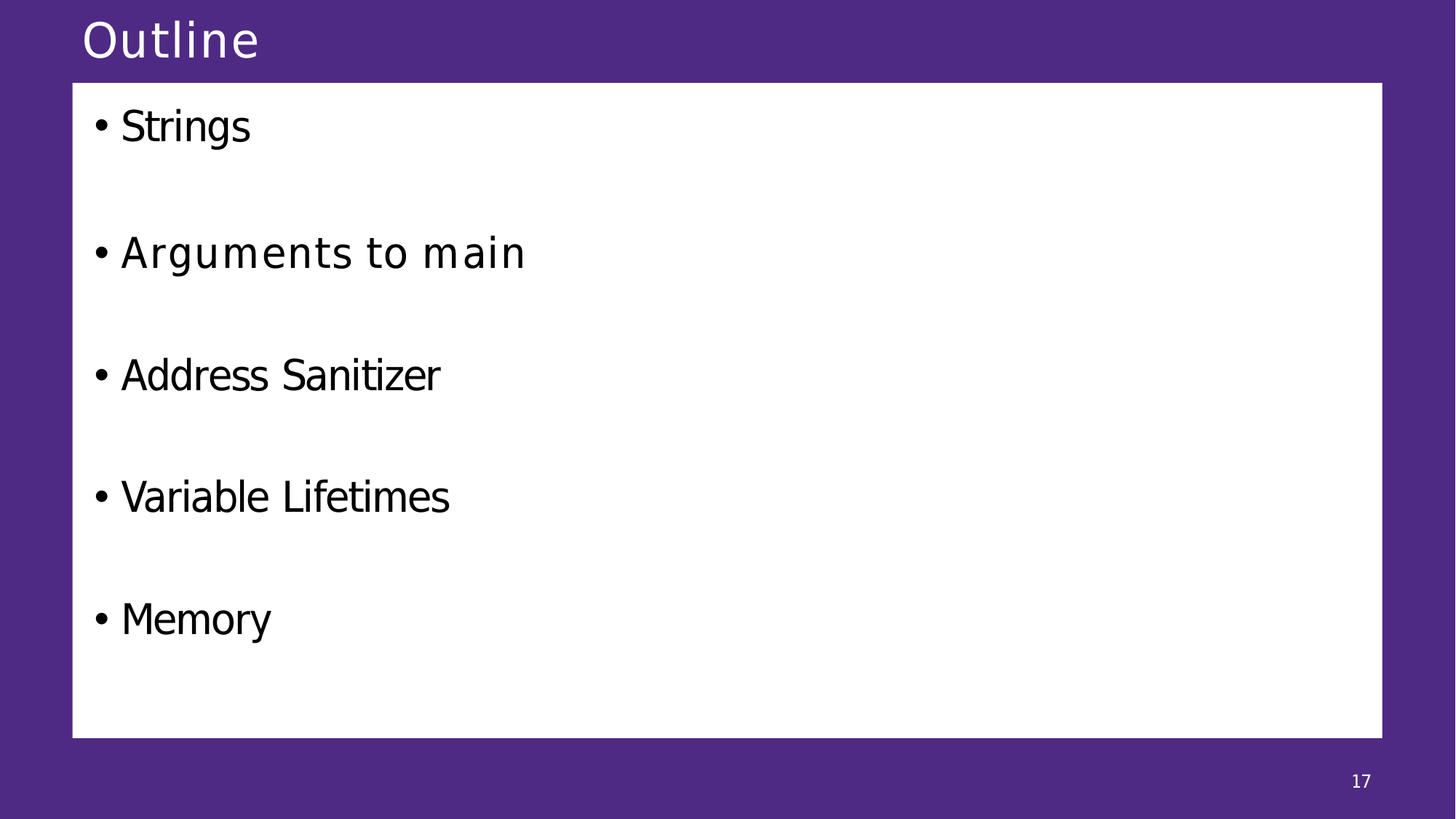

# Outline
Strings
Arguments to main
Address Sanitizer
Variable Lifetimes
Memory
17